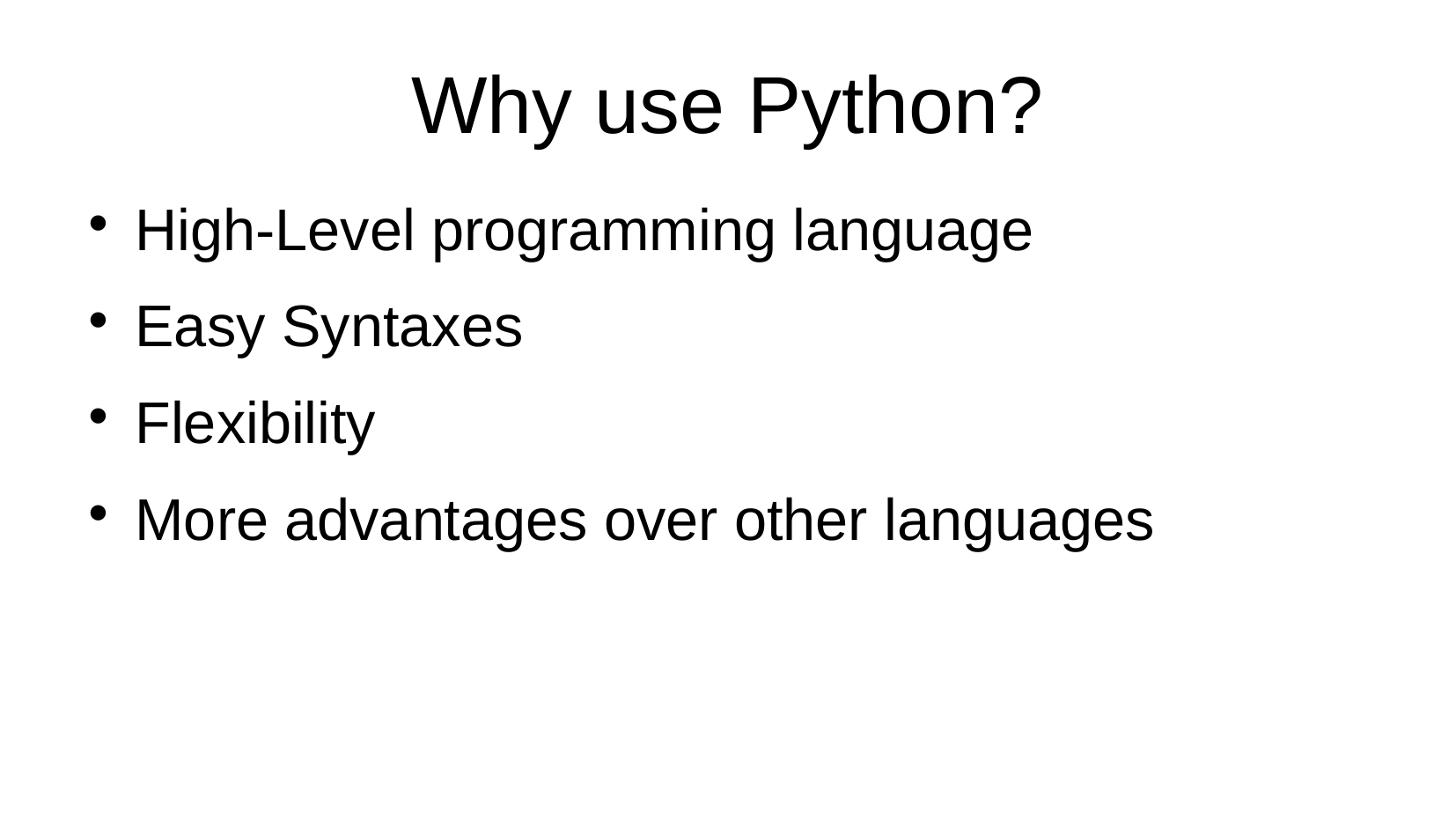

# Why use Python?
High-Level programming language
Easy Syntaxes
Flexibility
More advantages over other languages